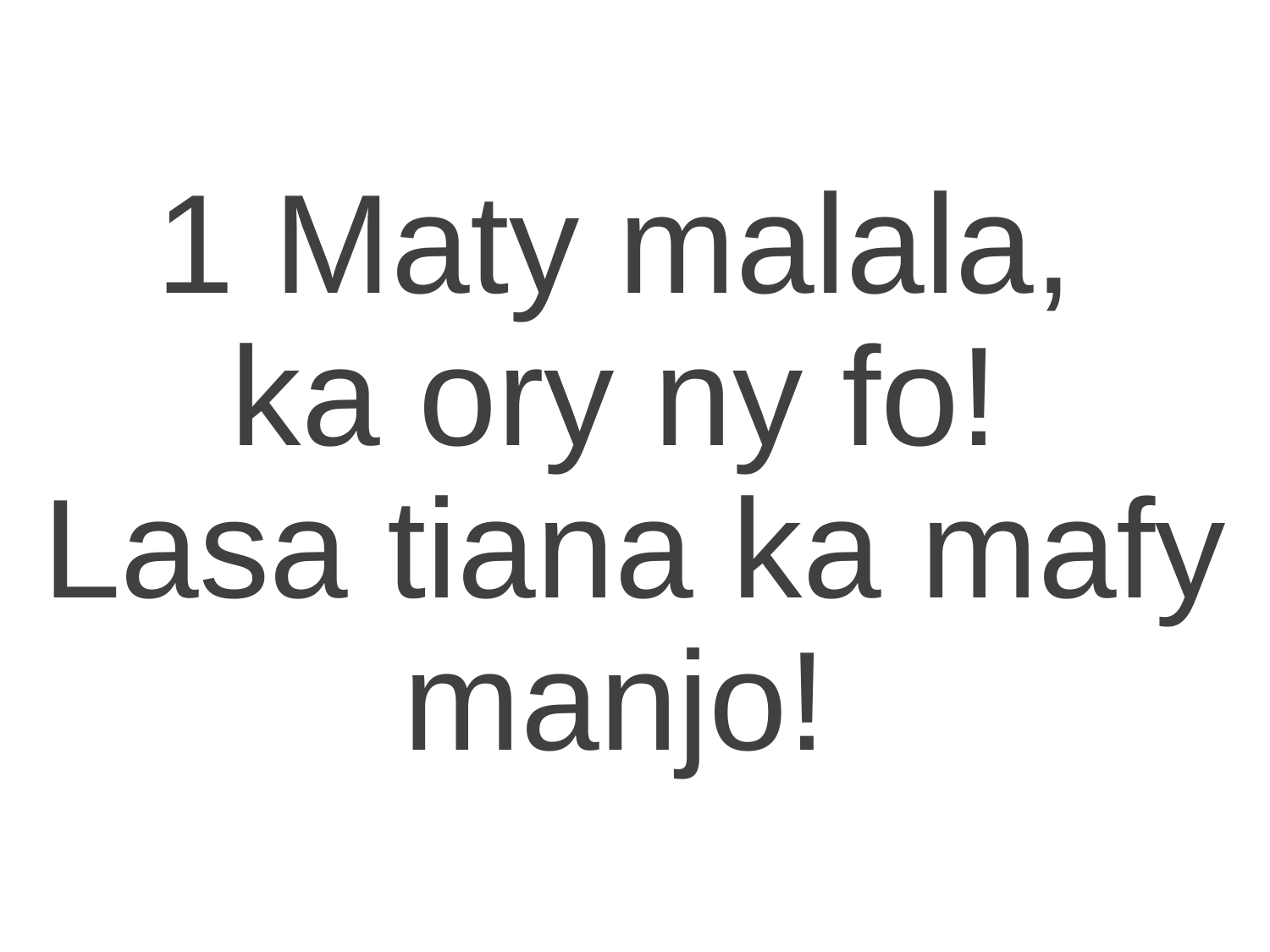

1 Maty malala,
ka ory ny fo!
Lasa tiana ka mafy manjo!